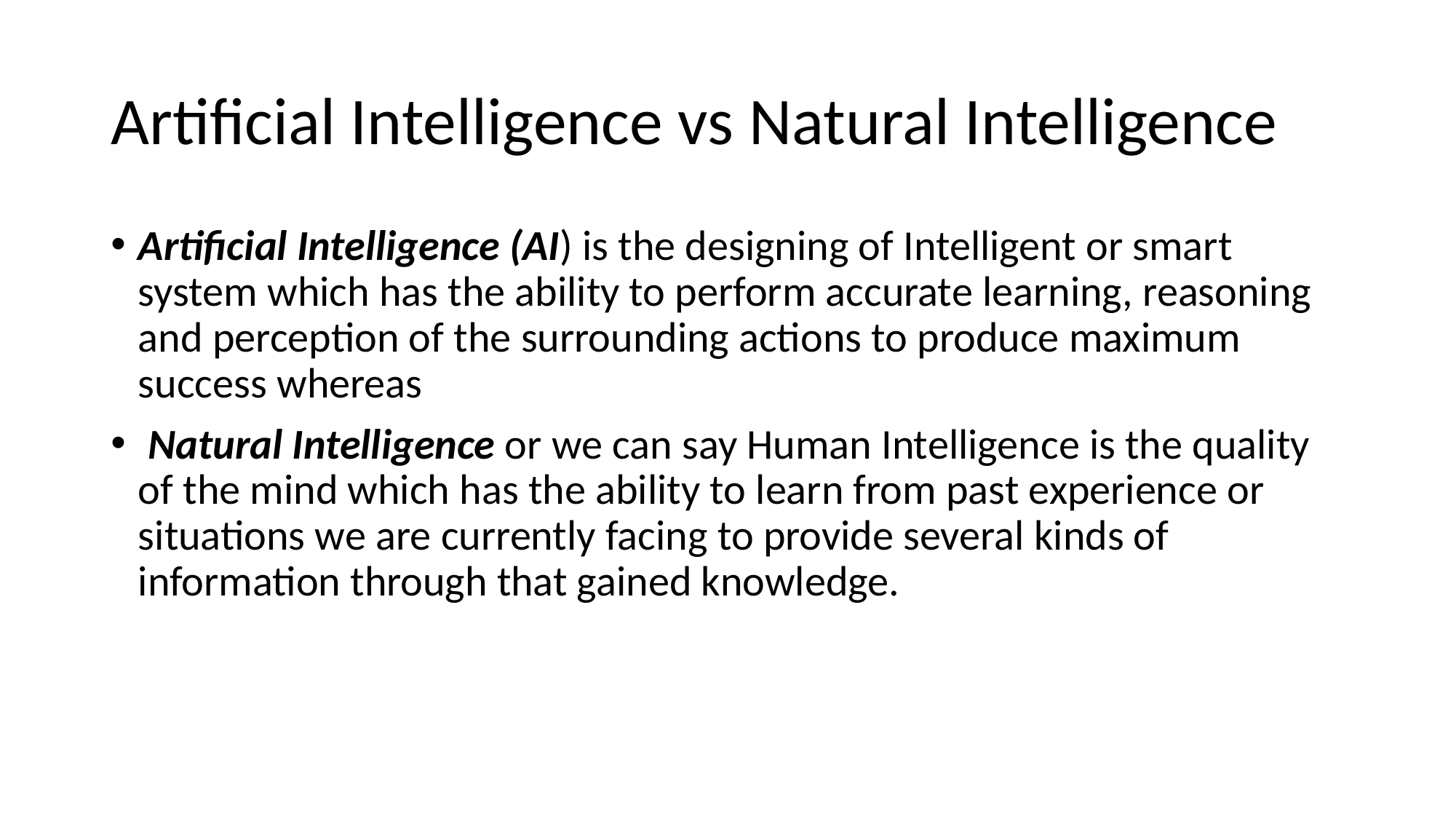

# Artificial Intelligence vs Natural Intelligence
Artificial Intelligence (AI) is the designing of Intelligent or smart system which has the ability to perform accurate learning, reasoning and perception of the surrounding actions to produce maximum success whereas
 Natural Intelligence or we can say Human Intelligence is the quality of the mind which has the ability to learn from past experience or situations we are currently facing to provide several kinds of information through that gained knowledge.